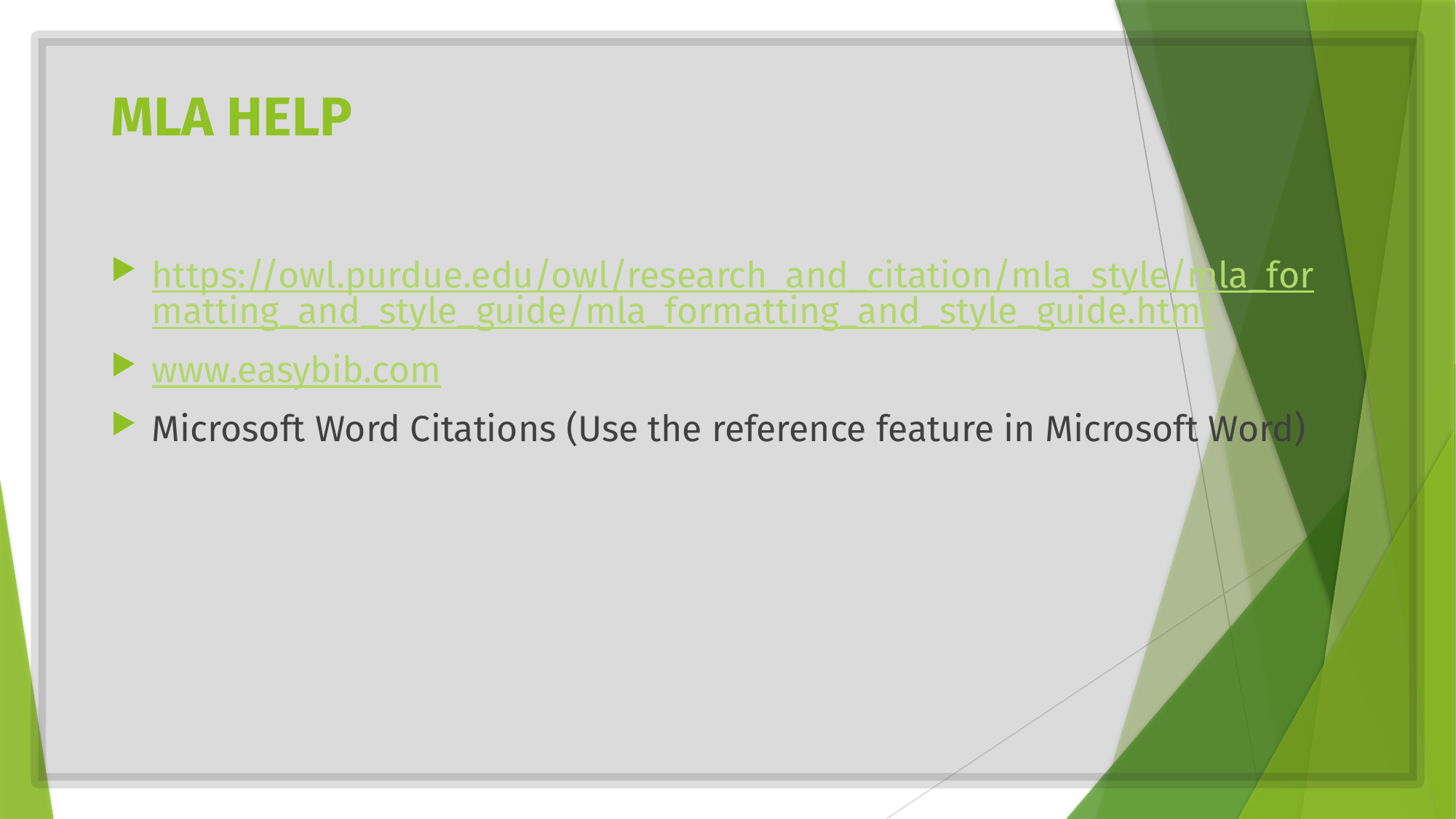

# MLA HELP
https://owl.purdue.edu/owl/research_and_citation/mla_style/mla_formatting_and_style_guide/mla_formatting_and_style_guide.html
www.easybib.com
Microsoft Word Citations (Use the reference feature in Microsoft Word)